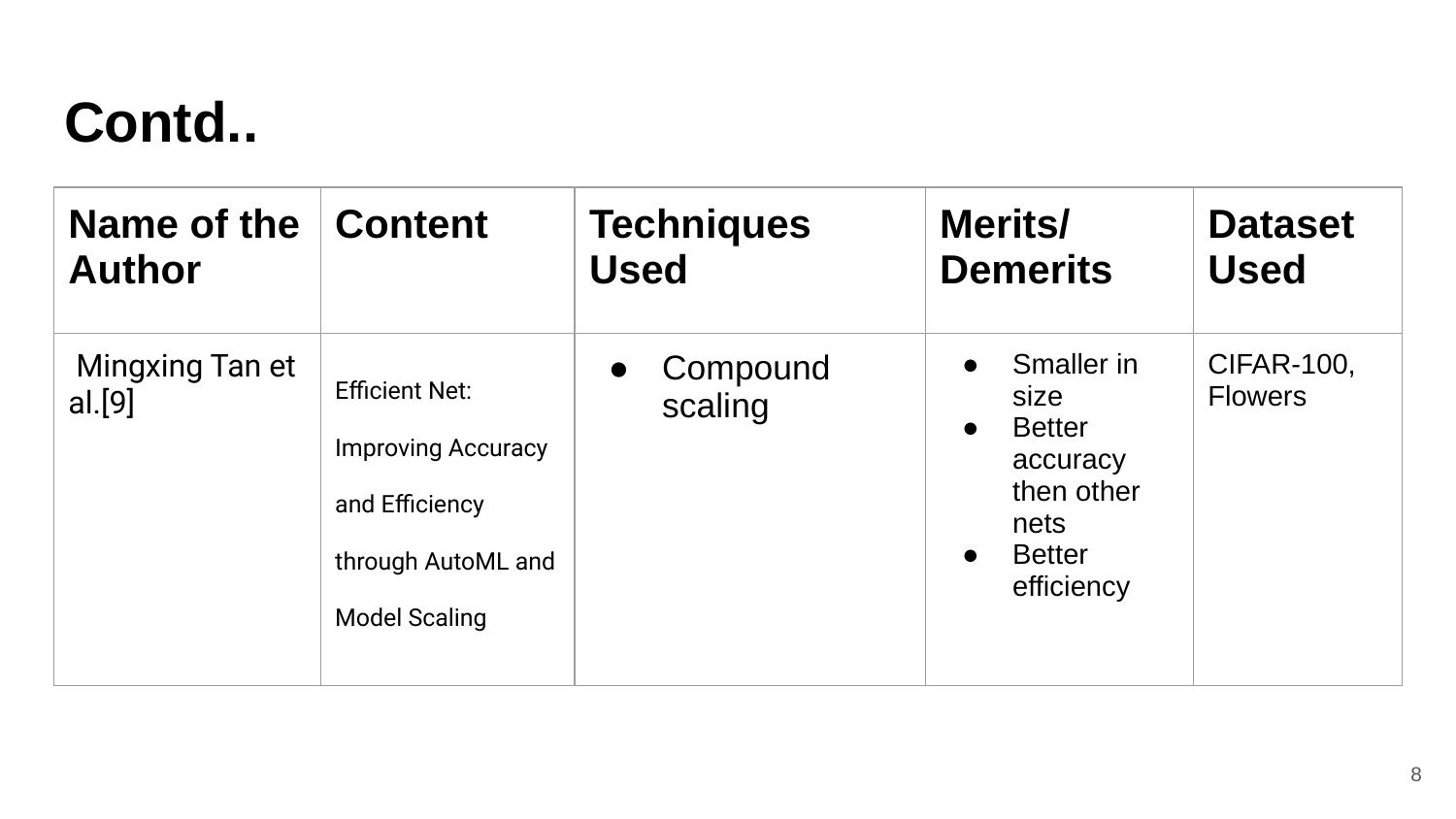

# Contd..

| Name of the Author | Content | Techniques Used | Merits/ Demerits | Dataset Used |
| --- | --- | --- | --- | --- |
| Mingxing Tan et al.[9] | Efficient Net: Improving Accuracy and Efficiency through AutoML and Model Scaling | Compound scaling | Smaller in size Better accuracy then other nets Better efficiency | CIFAR-100, Flowers |
8